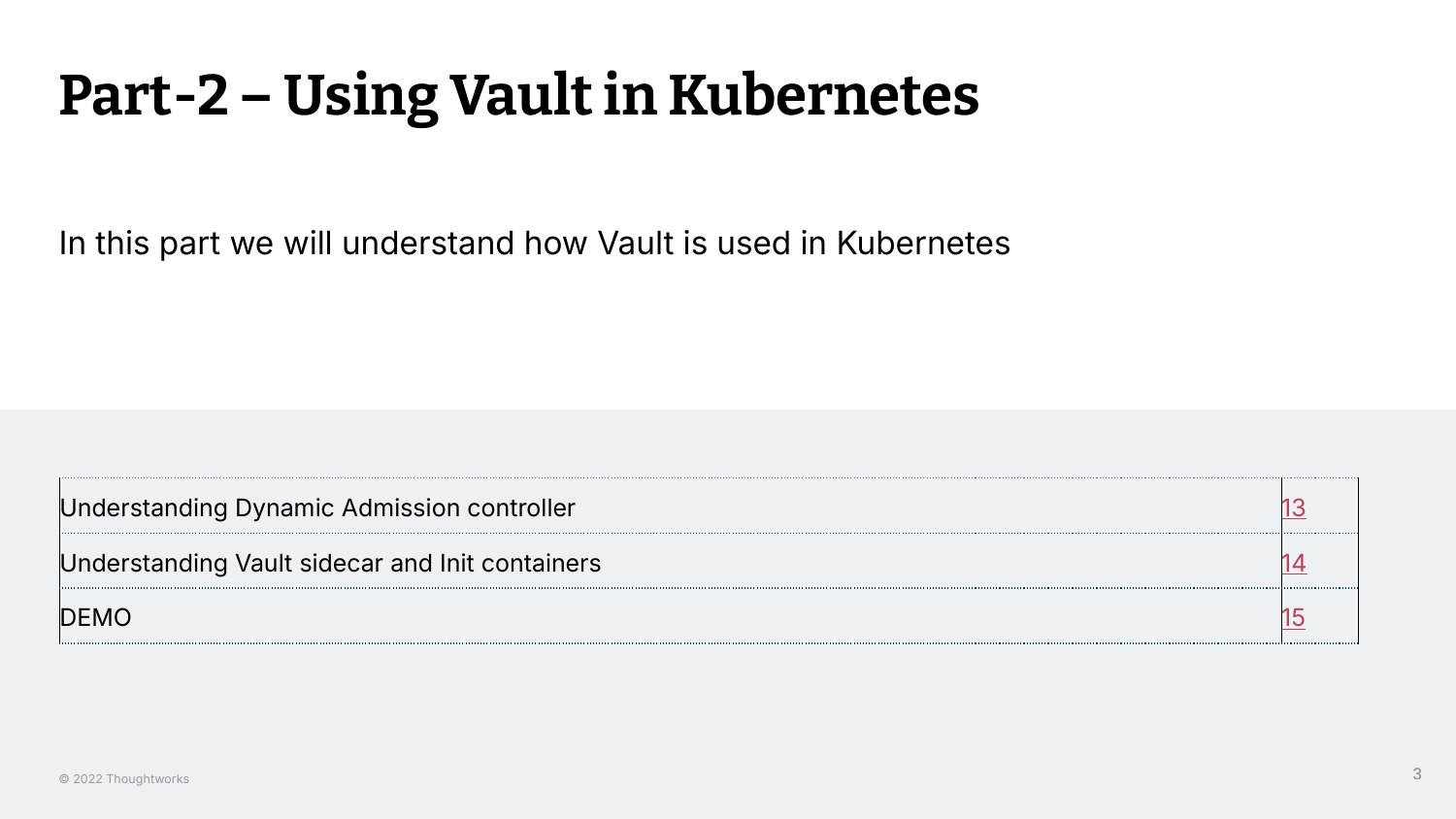

# Part-2 – Using Vault in Kubernetes
In this part we will understand how Vault is used in Kubernetes

| Understanding Dynamic Admission controller | 13 |
| --- | --- |
| Understanding Vault sidecar and Init containers | 14 |
| DEMO | 15 |
3
3
© 2022 Thoughtworks